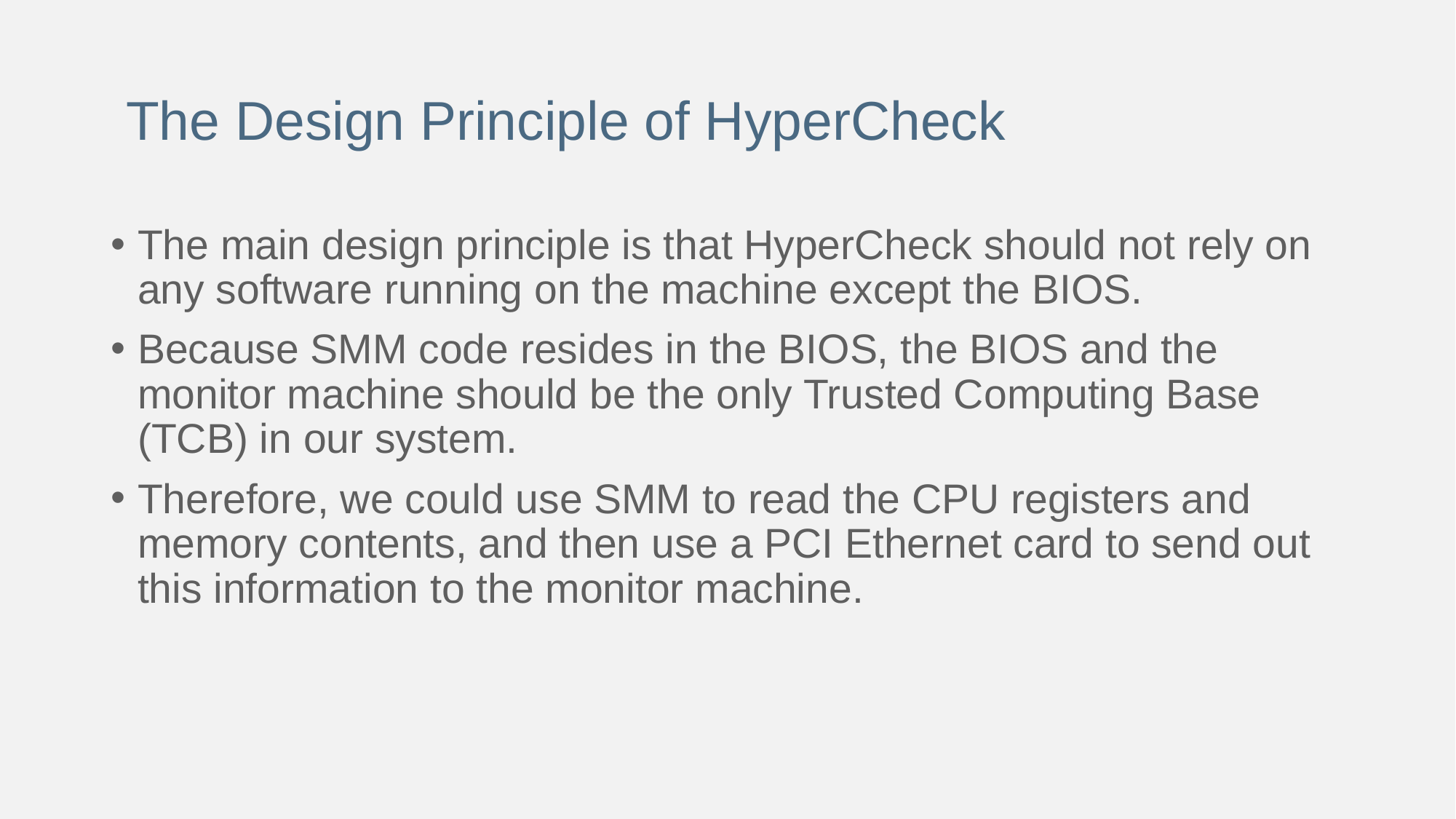

The Design Principle of HyperCheck
The main design principle is that HyperCheck should not rely on any software running on the machine except the BIOS.
Because SMM code resides in the BIOS, the BIOS and the monitor machine should be the only Trusted Computing Base (TCB) in our system.
Therefore, we could use SMM to read the CPU registers and memory contents, and then use a PCI Ethernet card to send out this information to the monitor machine.